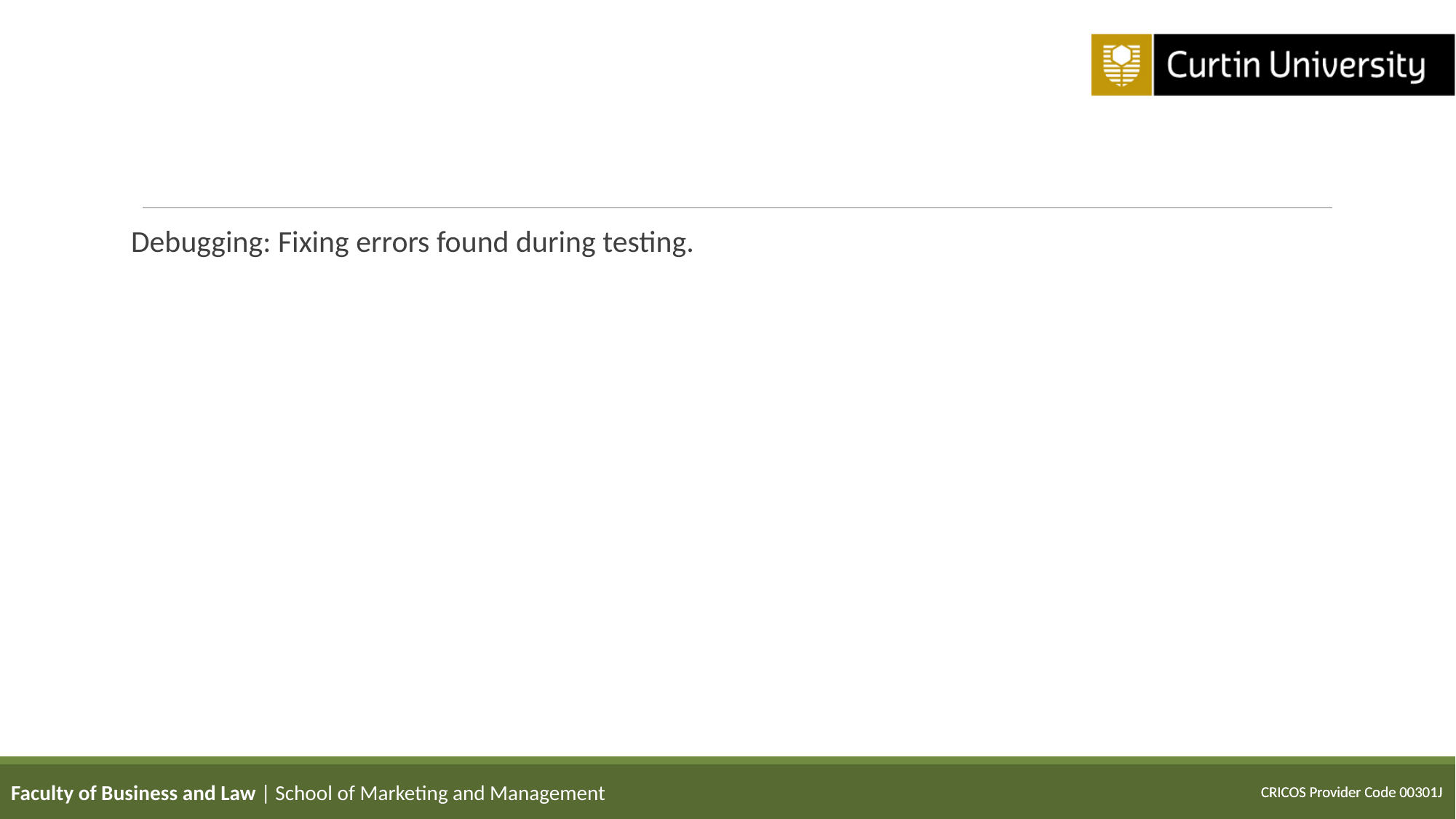

Debugging: Fixing errors found during testing.
Faculty of Business and Law | School of Marketing and Management